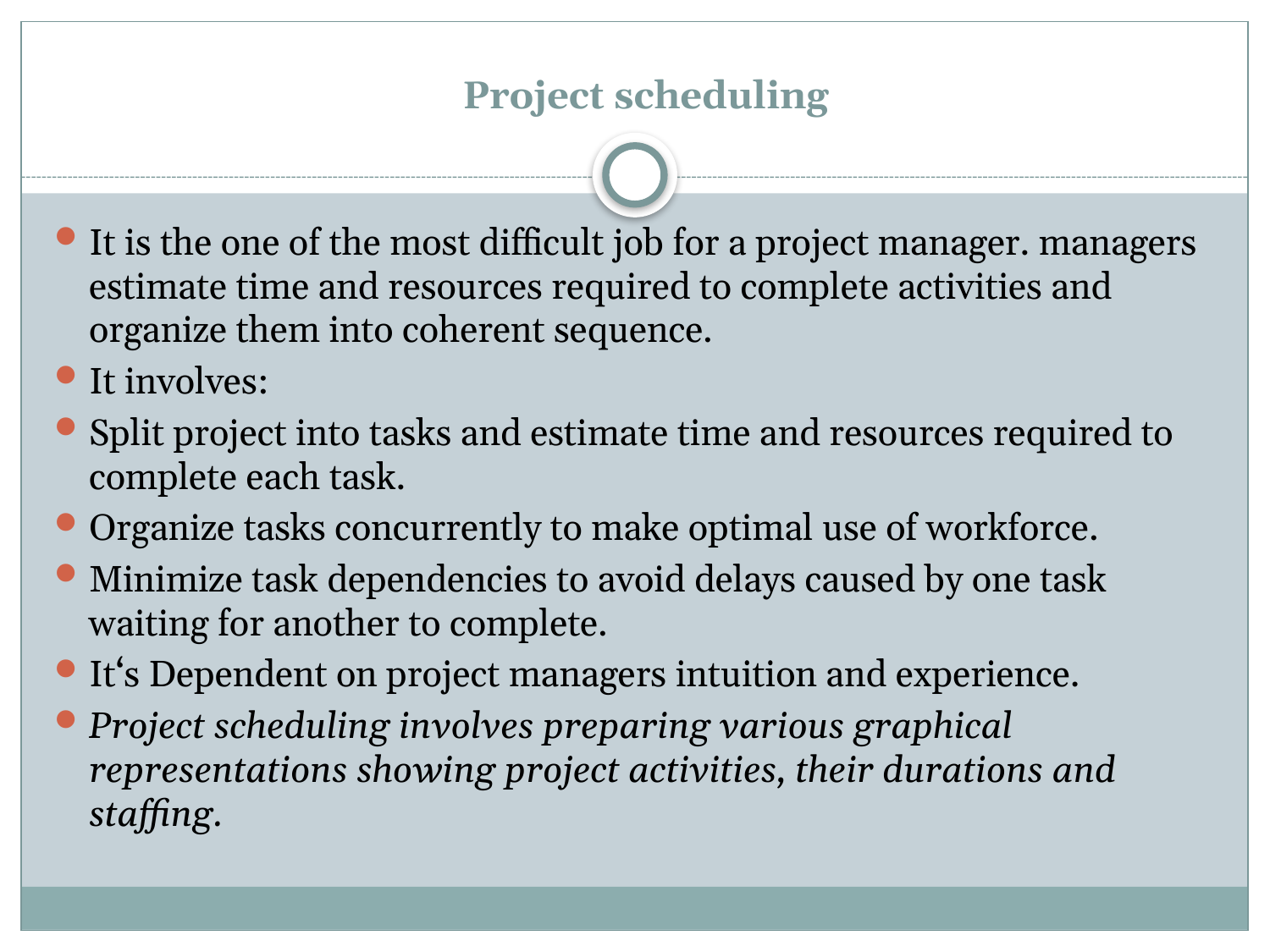

# Project scheduling
It is the one of the most difficult job for a project manager. managers estimate time and resources required to complete activities and organize them into coherent sequence.
It involves:
Split project into tasks and estimate time and resources required to complete each task.
Organize tasks concurrently to make optimal use of workforce.
Minimize task dependencies to avoid delays caused by one task waiting for another to complete.
It‘s Dependent on project managers intuition and experience.
Project scheduling involves preparing various graphical representations showing project activities, their durations and staffing.